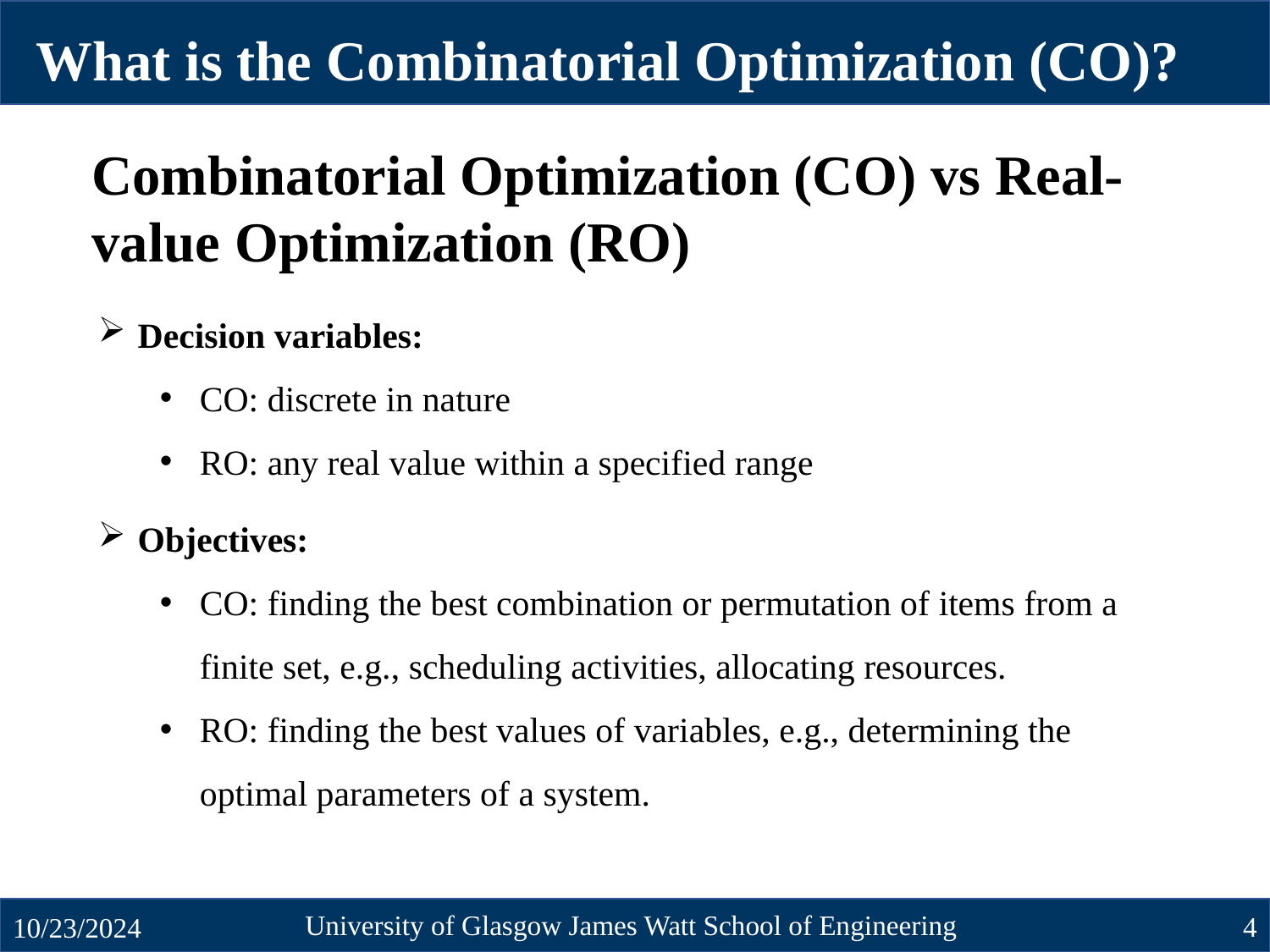

What is the Combinatorial Optimization (CO)?
Combinatorial Optimization (CO) vs Real-value Optimization (RO)
Decision variables:
CO: discrete in nature
RO: any real value within a specified range
Objectives:
CO: finding the best combination or permutation of items from a finite set, e.g., scheduling activities, allocating resources.
RO: finding the best values of variables, e.g., determining the optimal parameters of a system.
University of Glasgow James Watt School of Engineering
4
10/23/2024